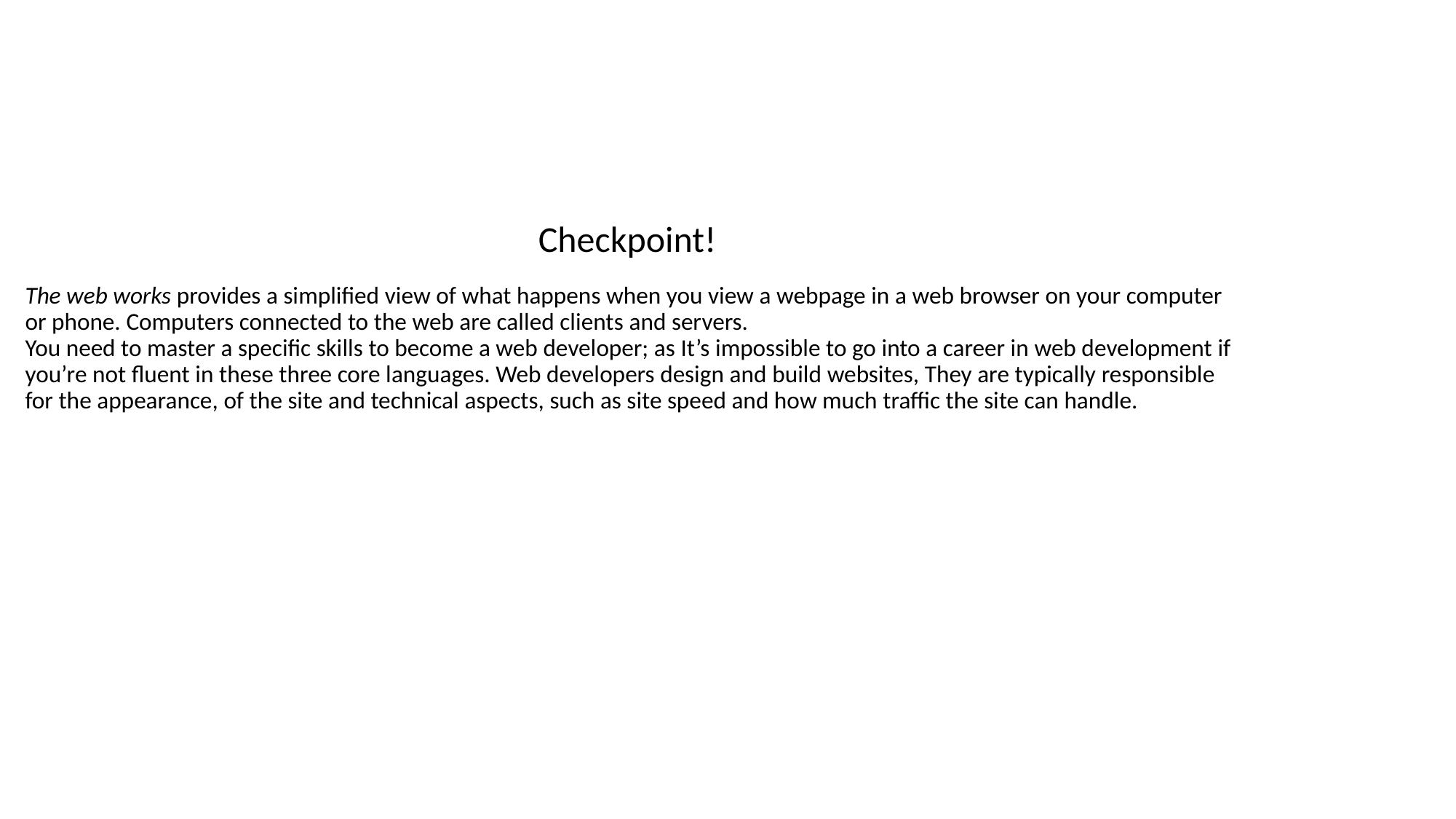

# The web works provides a simplified view of what happens when you view a webpage in a web browser on your computer or phone. Computers connected to the web are called clients and servers. You need to master a specific skills to become a web developer; as It’s impossible to go into a career in web development if you’re not fluent in these three core languages. Web developers design and build websites, They are typically responsible for the appearance, of the site and technical aspects, such as site speed and how much traffic the site can handle.
Checkpoint!